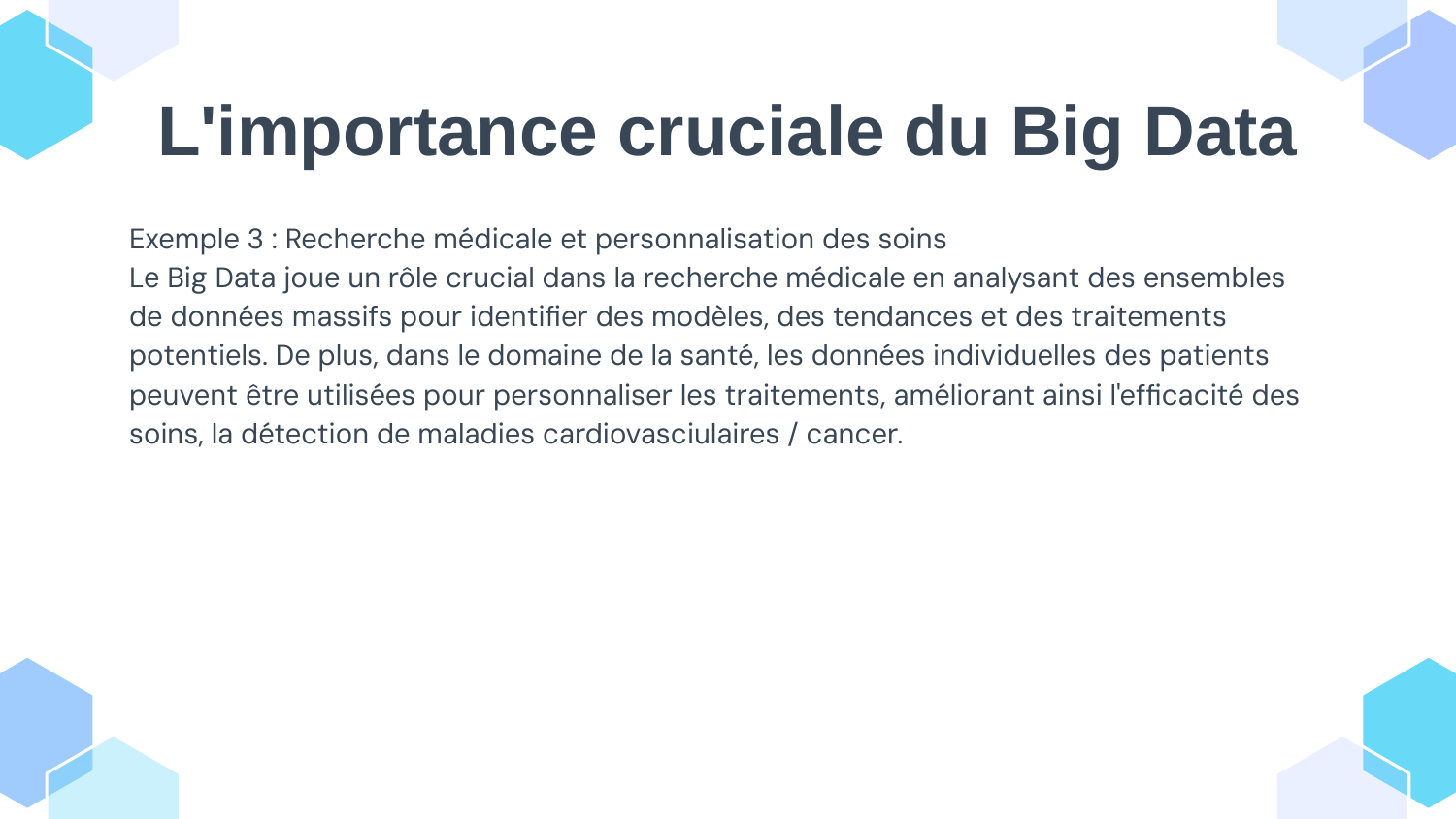

# L'importance cruciale du Big Data
Exemple 3 : Recherche médicale et personnalisation des soins
Le Big Data joue un rôle crucial dans la recherche médicale en analysant des ensembles de données massifs pour identifier des modèles, des tendances et des traitements potentiels. De plus, dans le domaine de la santé, les données individuelles des patients peuvent être utilisées pour personnaliser les traitements, améliorant ainsi l'efficacité des soins, la détection de maladies cardiovasciulaires / cancer.